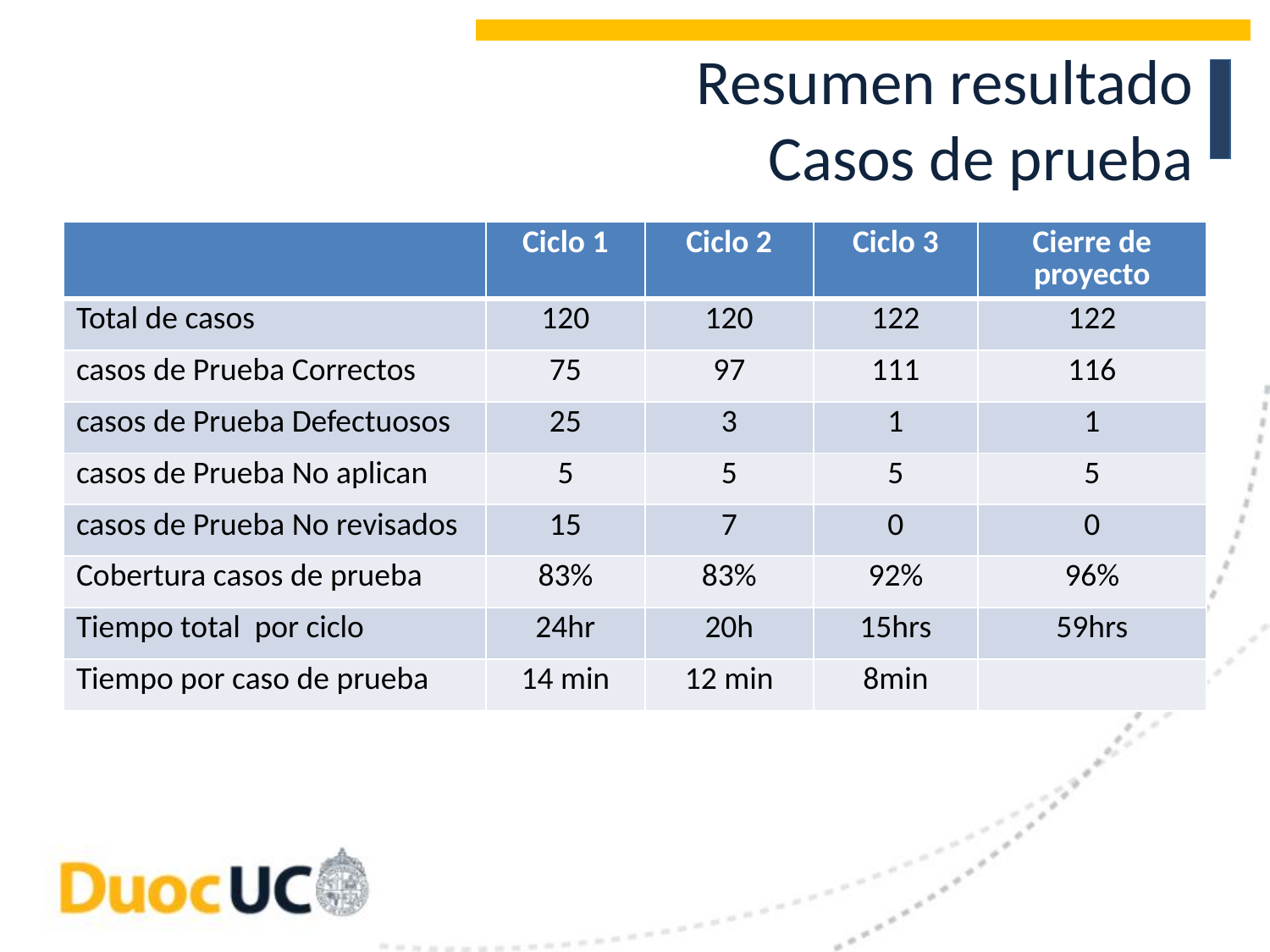

# Resumen resultado Casos de prueba
|  | Ciclo 1 | Ciclo 2 | Ciclo 3 | Cierre de proyecto |
| --- | --- | --- | --- | --- |
| Total de casos | 120 | 120 | 122 | 122 |
| casos de Prueba Correctos | 75 | 97 | 111 | 116 |
| casos de Prueba Defectuosos | 25 | 3 | 1 | 1 |
| casos de Prueba No aplican | 5 | 5 | 5 | 5 |
| casos de Prueba No revisados | 15 | 7 | 0 | 0 |
| Cobertura casos de prueba | 83% | 83% | 92% | 96% |
| Tiempo total por ciclo | 24hr | 20h | 15hrs | 59hrs |
| Tiempo por caso de prueba | 14 min | 12 min | 8min |  |